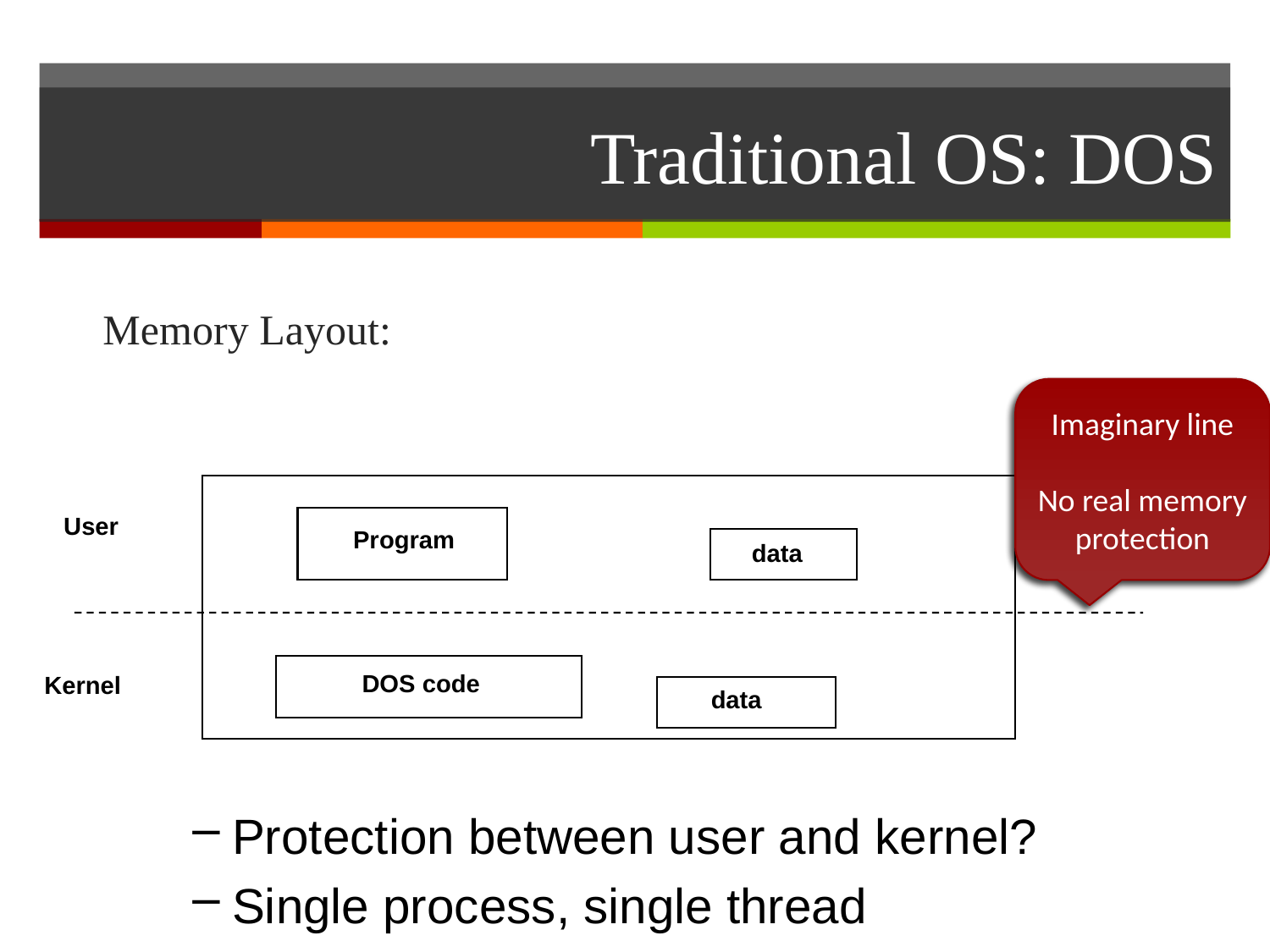

# Traditional OS: DOS
Memory Layout:

Imaginary line

No real memory protection

User

Program

data

DOS code
Kernel

data
Protection between user and kernel?
Single process, single thread